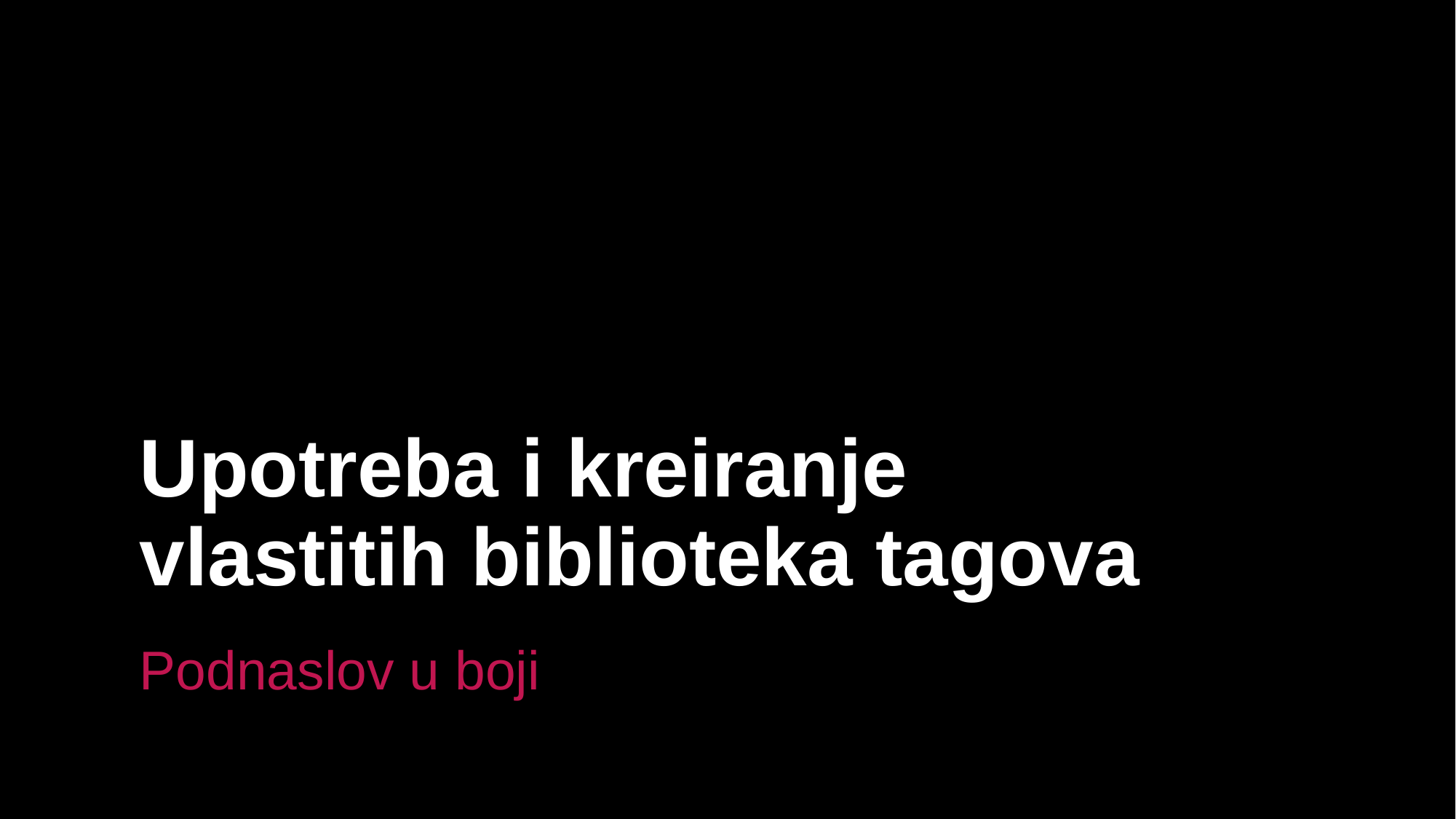

# Upotreba i kreiranje vlastitih biblioteka tagova
Podnaslov u boji